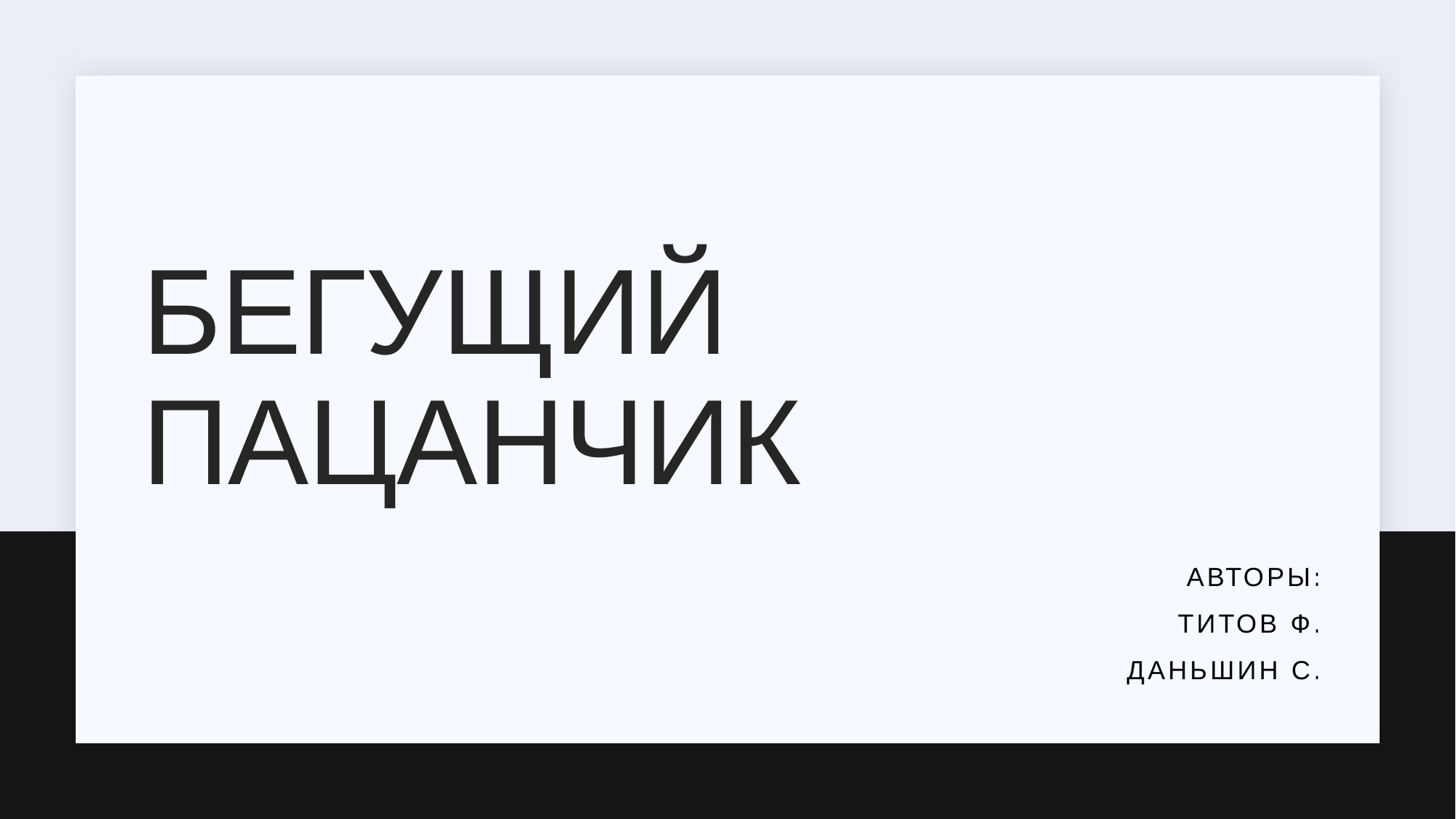

# Бегущий пацанчик
Авторы:
Титов Ф.
Даньшин с.